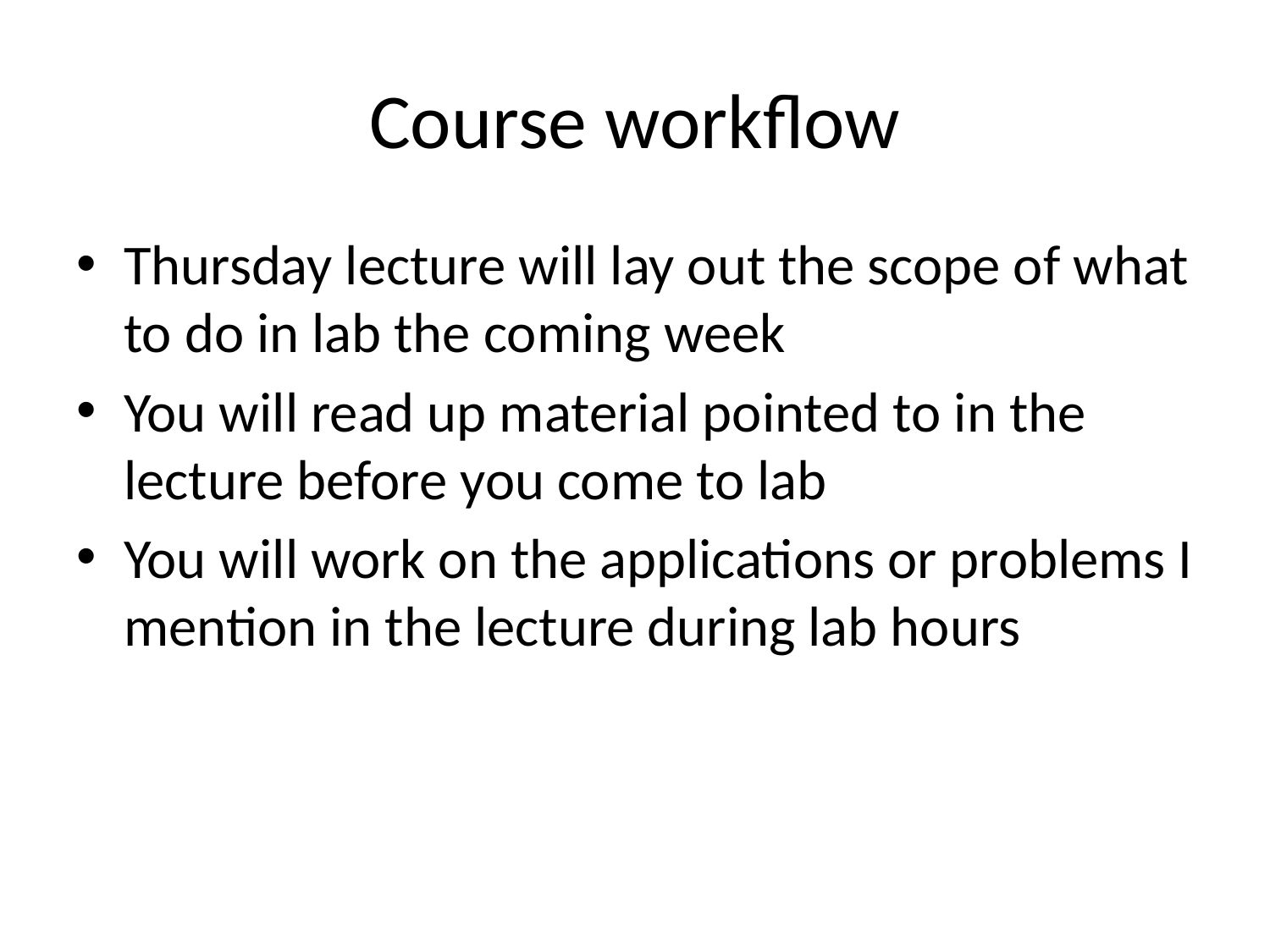

# Course workflow
Thursday lecture will lay out the scope of what to do in lab the coming week
You will read up material pointed to in the lecture before you come to lab
You will work on the applications or problems I mention in the lecture during lab hours